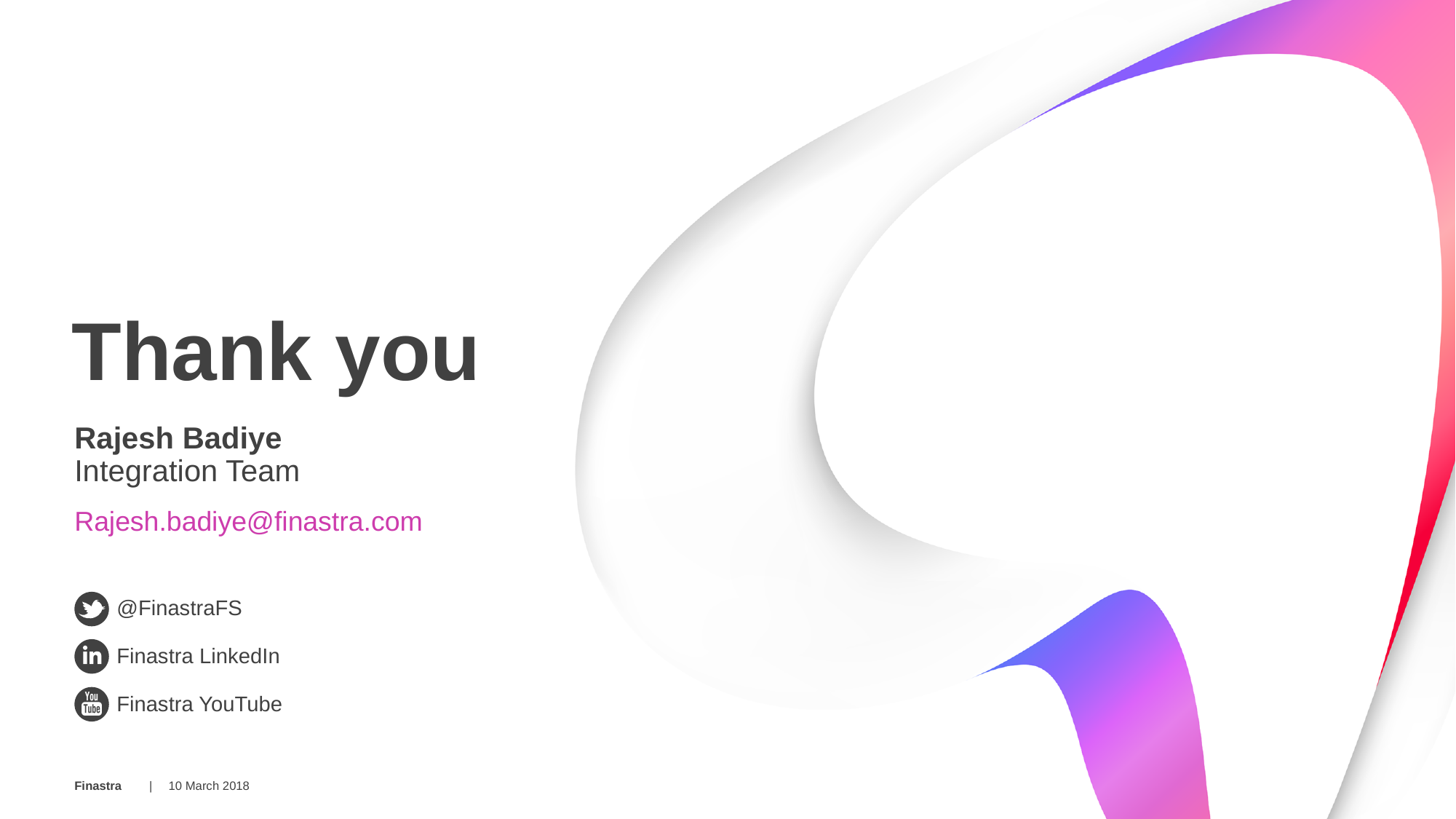

# Thank you
Rajesh Badiye
Integration Team
Rajesh.badiye@finastra.com

10 March 2018